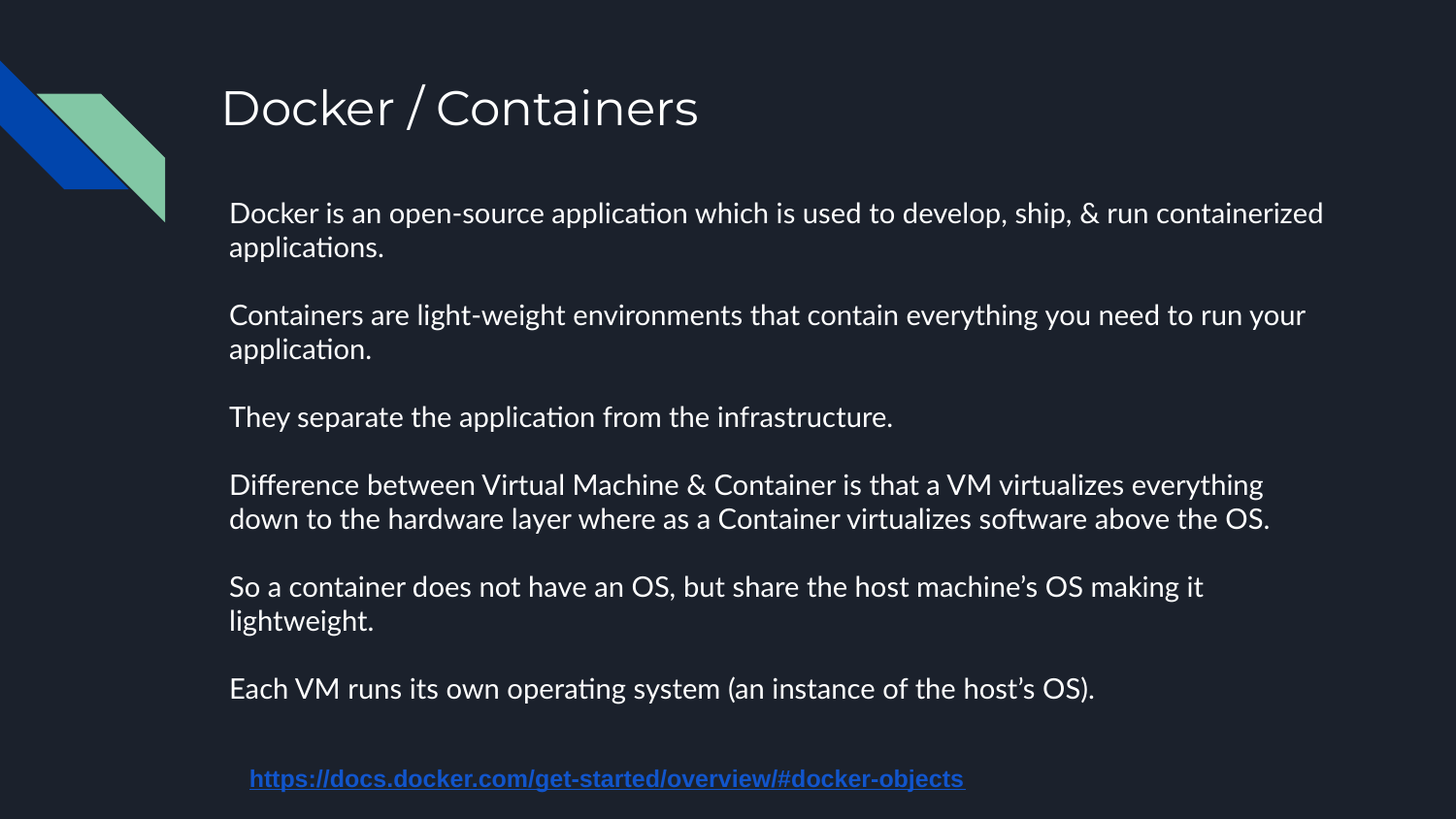

# Docker / Containers
Docker is an open-source application which is used to develop, ship, & run containerized applications.

Containers are light-weight environments that contain everything you need to run your application.

They separate the application from the infrastructure.

Difference between Virtual Machine & Container is that a VM virtualizes everything down to the hardware layer where as a Container virtualizes software above the OS.

So a container does not have an OS, but share the host machine’s OS making it lightweight.
Each VM runs its own operating system (an instance of the host’s OS).

https://docs.docker.com/get-started/overview/#docker-objects